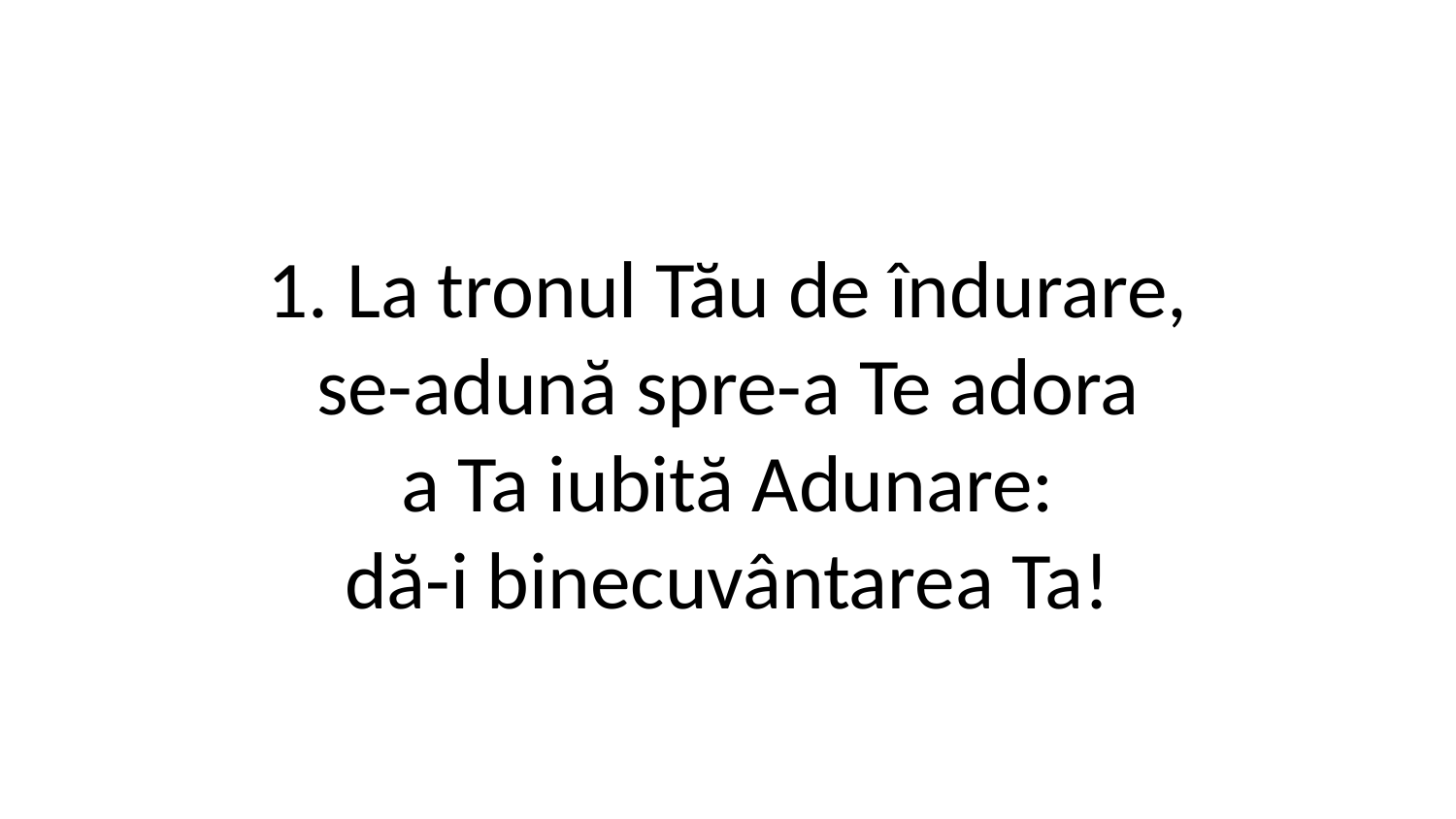

1. La tronul Tău de îndurare,
se-adună spre-a Te adora
a Ta iubită Adunare:
dă-i binecuvântarea Ta!